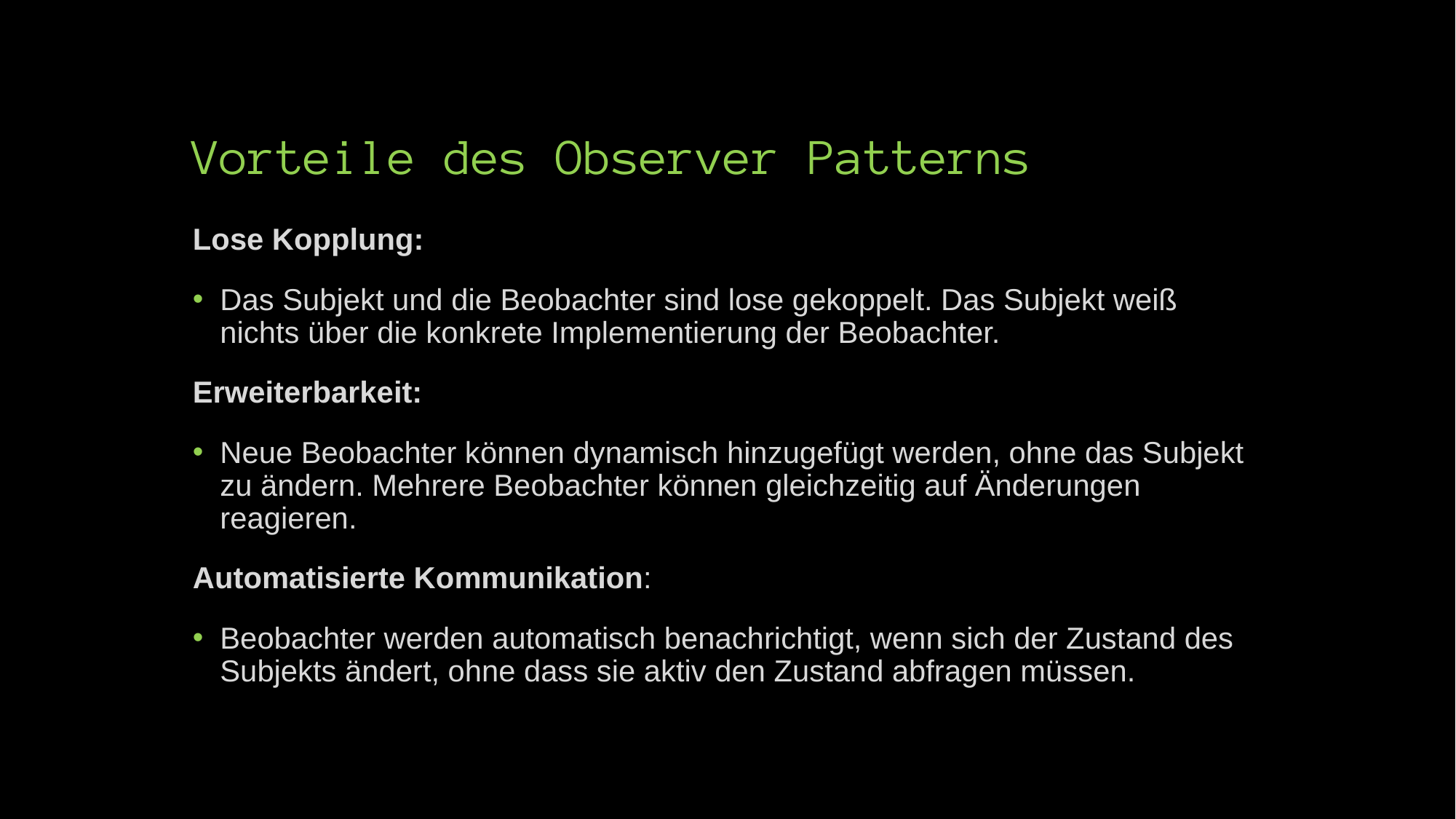

# Vorteile des Observer Patterns
Lose Kopplung:
Das Subjekt und die Beobachter sind lose gekoppelt. Das Subjekt weiß nichts über die konkrete Implementierung der Beobachter.
Erweiterbarkeit:
Neue Beobachter können dynamisch hinzugefügt werden, ohne das Subjekt zu ändern. Mehrere Beobachter können gleichzeitig auf Änderungen reagieren.
Automatisierte Kommunikation:
Beobachter werden automatisch benachrichtigt, wenn sich der Zustand des Subjekts ändert, ohne dass sie aktiv den Zustand abfragen müssen.